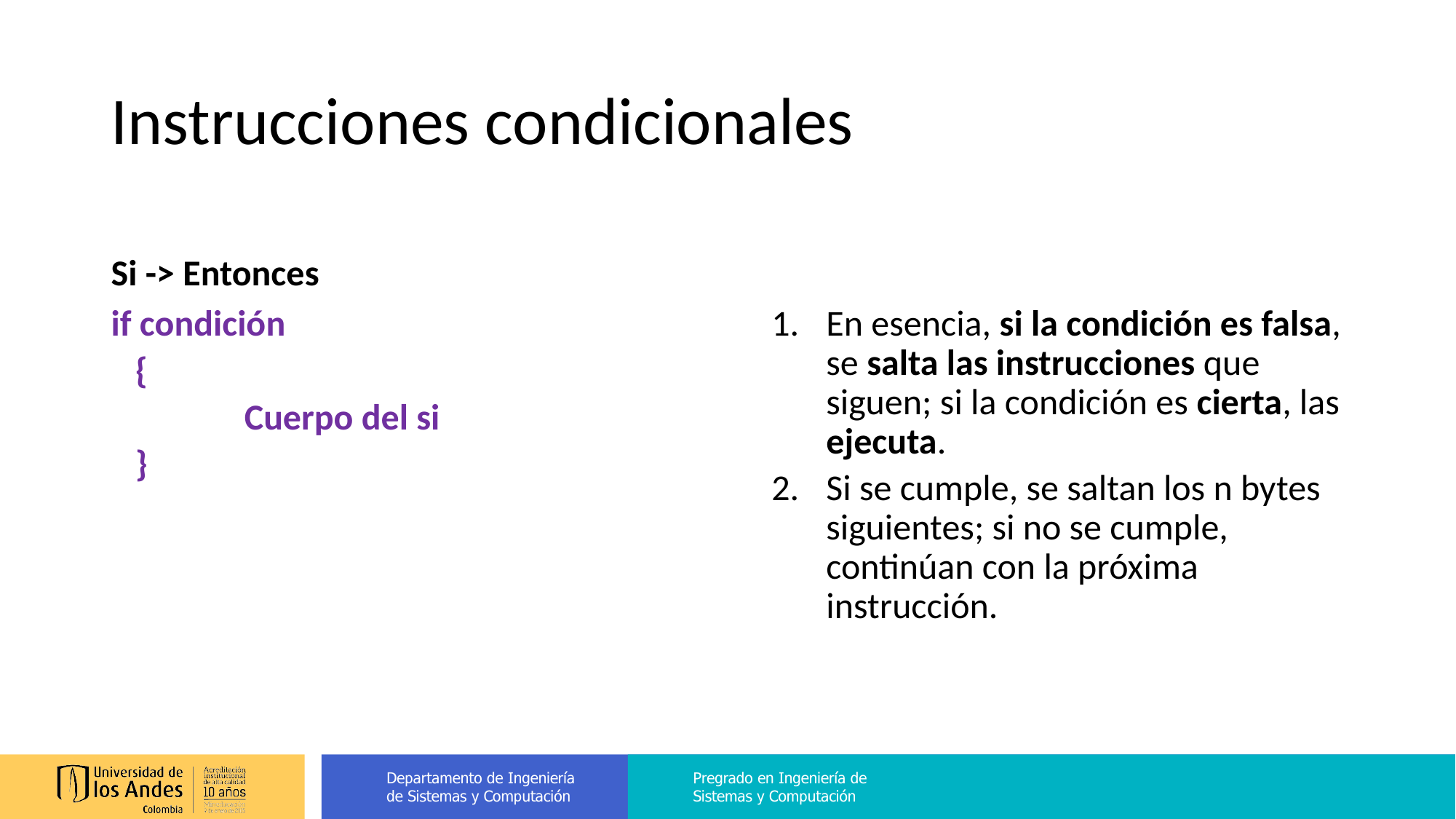

# Instrucciones condicionales
Si -> Entonces

if condición
{
	Cuerpo del si
}

En esencia, si la condición es falsa, se salta las instrucciones que siguen; si la condición es cierta, las ejecuta.
Si se cumple, se saltan los n bytes siguientes; si no se cumple, continúan con la próxima instrucción.